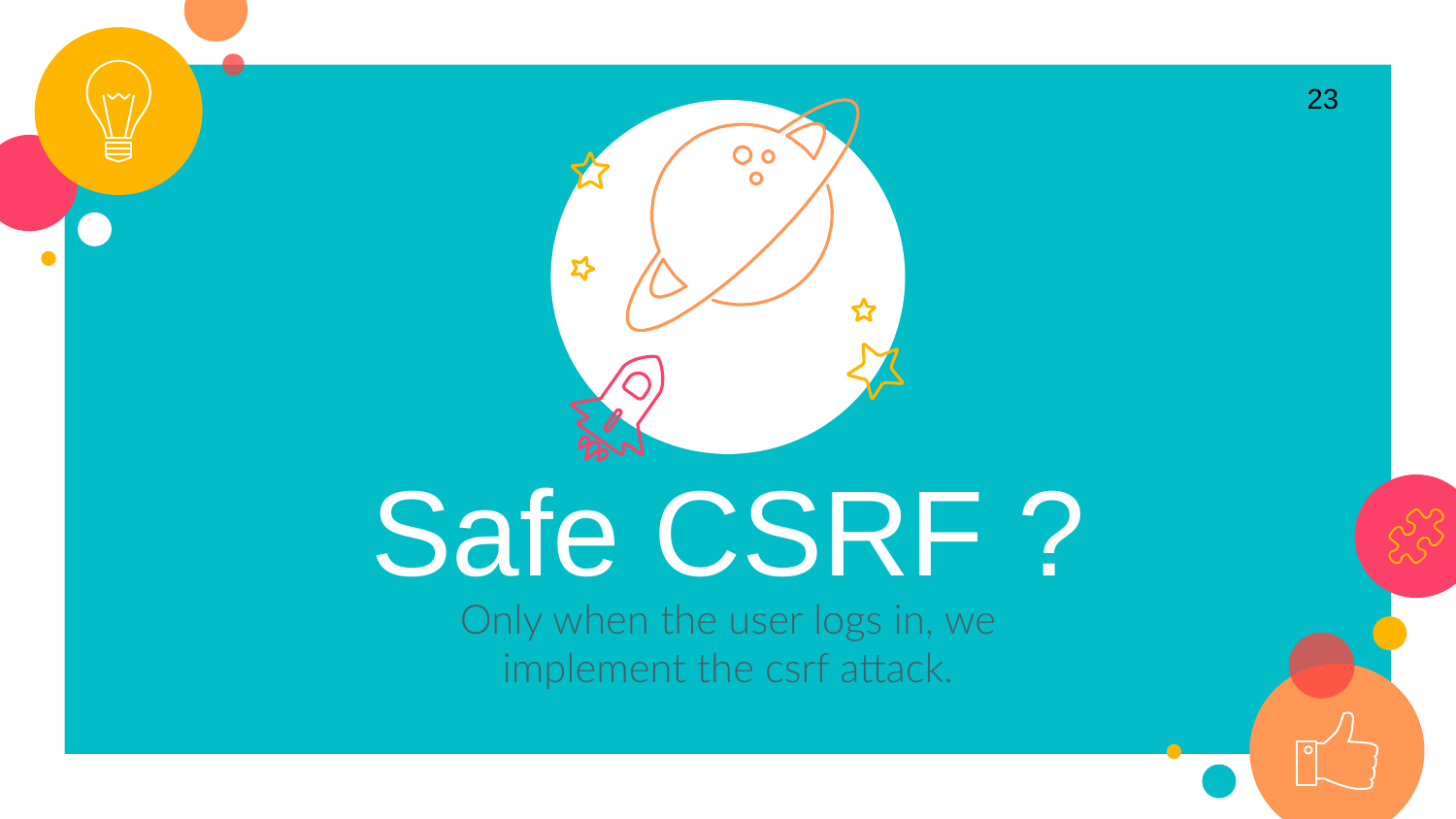

23

Safe CSRF ?
Only when the user logs in, we implement the csrf attack.